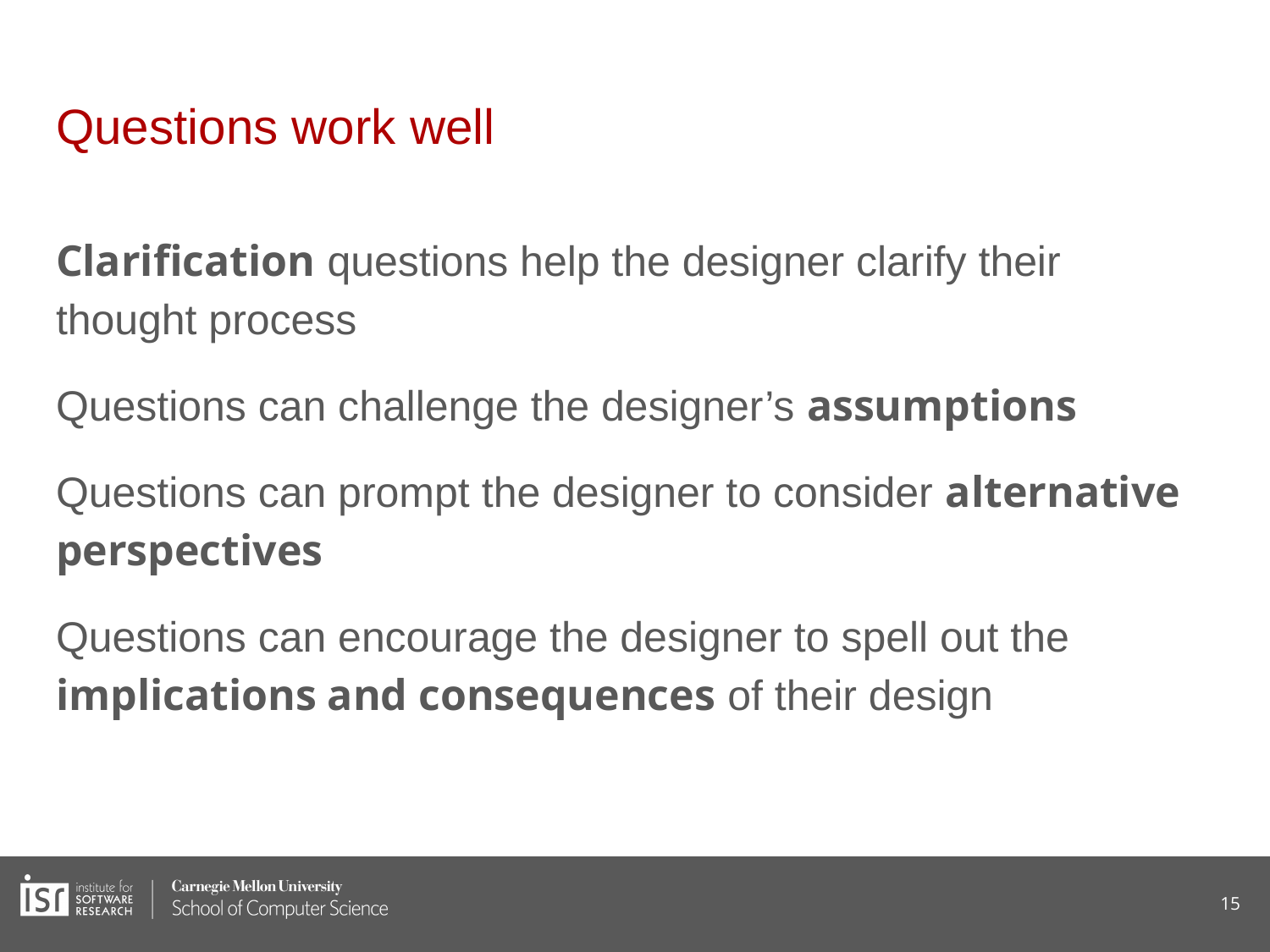

# Questions work well
Clarification questions help the designer clarify their thought process
Questions can challenge the designer’s assumptions
Questions can prompt the designer to consider alternative perspectives
Questions can encourage the designer to spell out the implications and consequences of their design
15